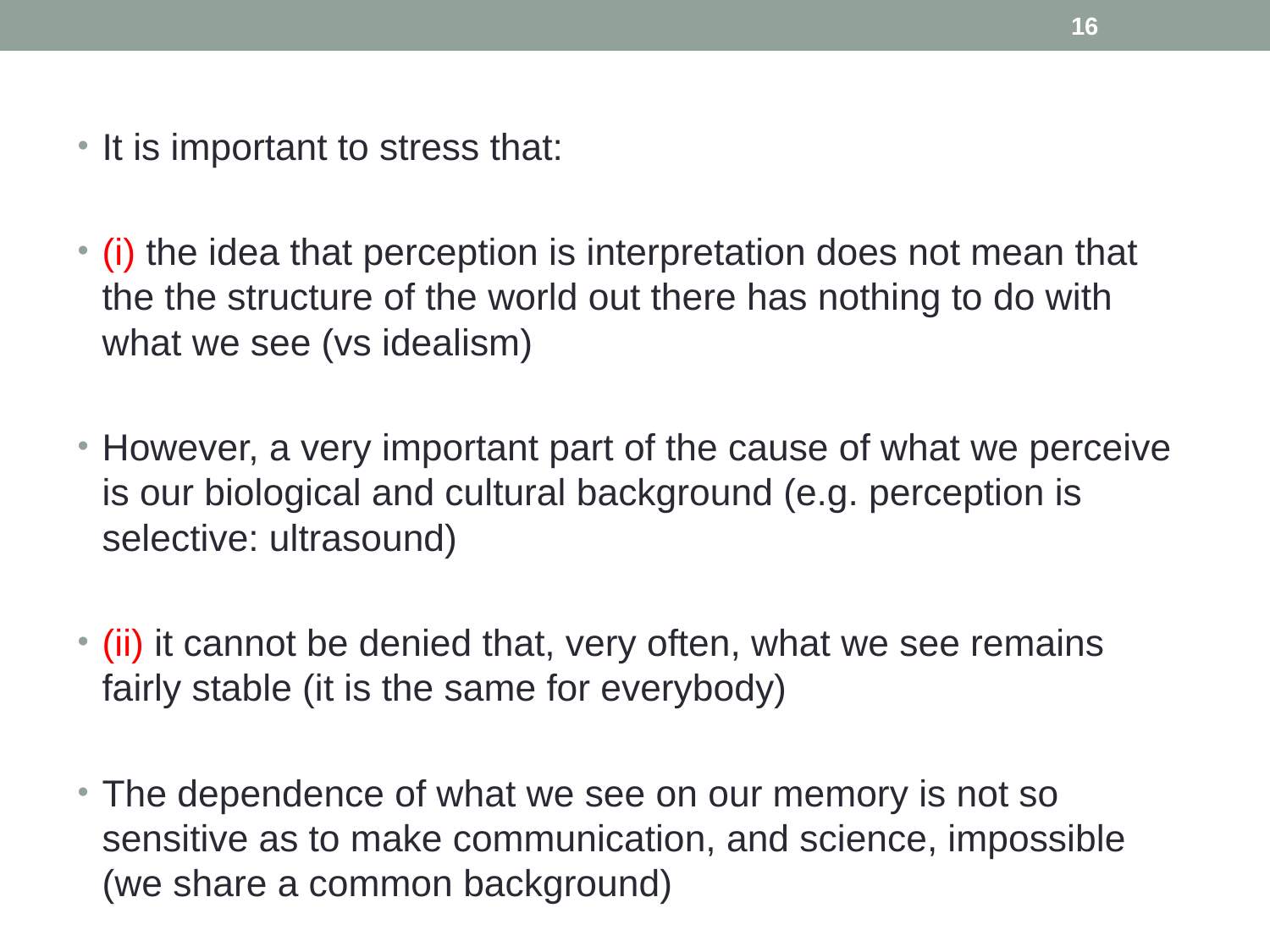

16
#
It is important to stress that:

(i) the idea that perception is interpretation does not mean that the the structure of the world out there has nothing to do with what we see (vs idealism)

However, a very important part of the cause of what we perceive is our biological and cultural background (e.g. perception is selective: ultrasound)

(ii) it cannot be denied that, very often, what we see remains fairly stable (it is the same for everybody)

The dependence of what we see on our memory is not so sensitive as to make communication, and science, impossible (we share a common background)